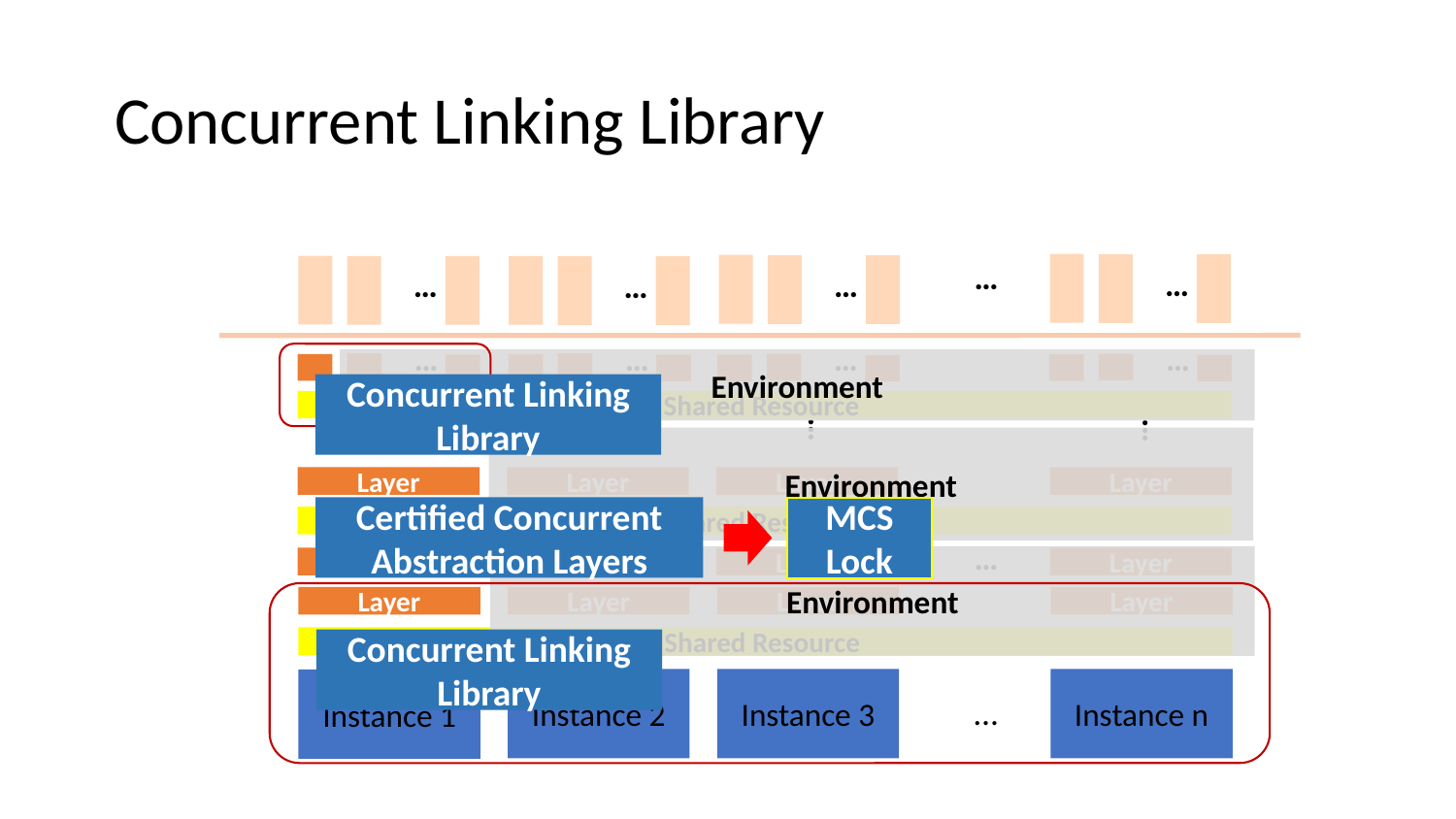

# Concurrent Linking Library
…

…

…

…

…
…
…
…
…
Environment

Shared Resource
…
…
…
…
Environment
Layer
Layer
Layer
Layer
Shared Resource
…
Environment
Layer
Layer
Layer
Layer
Layer
Layer
Layer
Layer
Shared Resource
Instance 2
Instance 3
Instance n
Instance 1
…

Concurrent Linking Library
Concurrent Linking Library
Certified Concurrent Abstraction Layers
MCS Lock